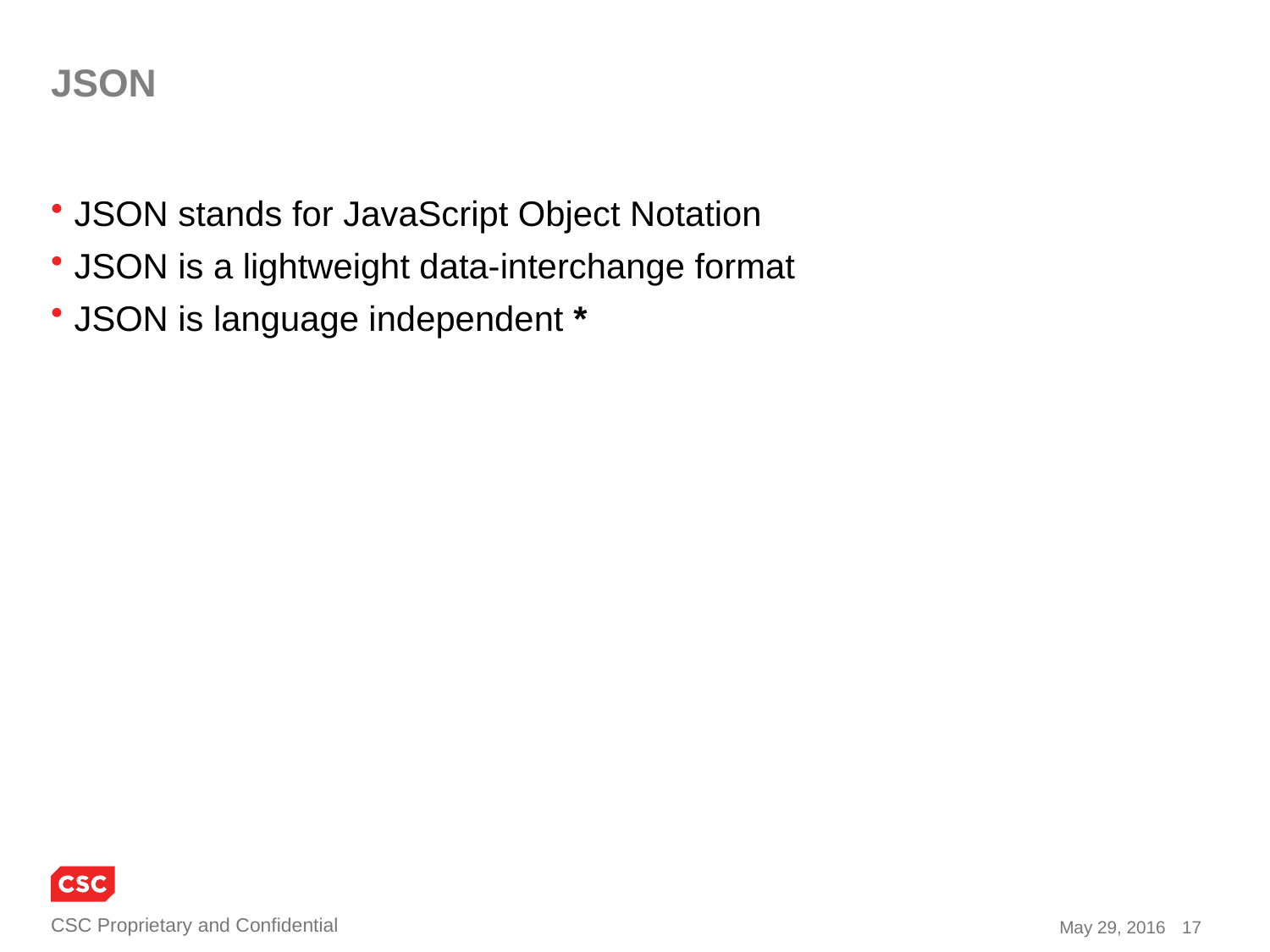

# JSON
JSON stands for JavaScript Object Notation
JSON is a lightweight data-interchange format
JSON is language independent *